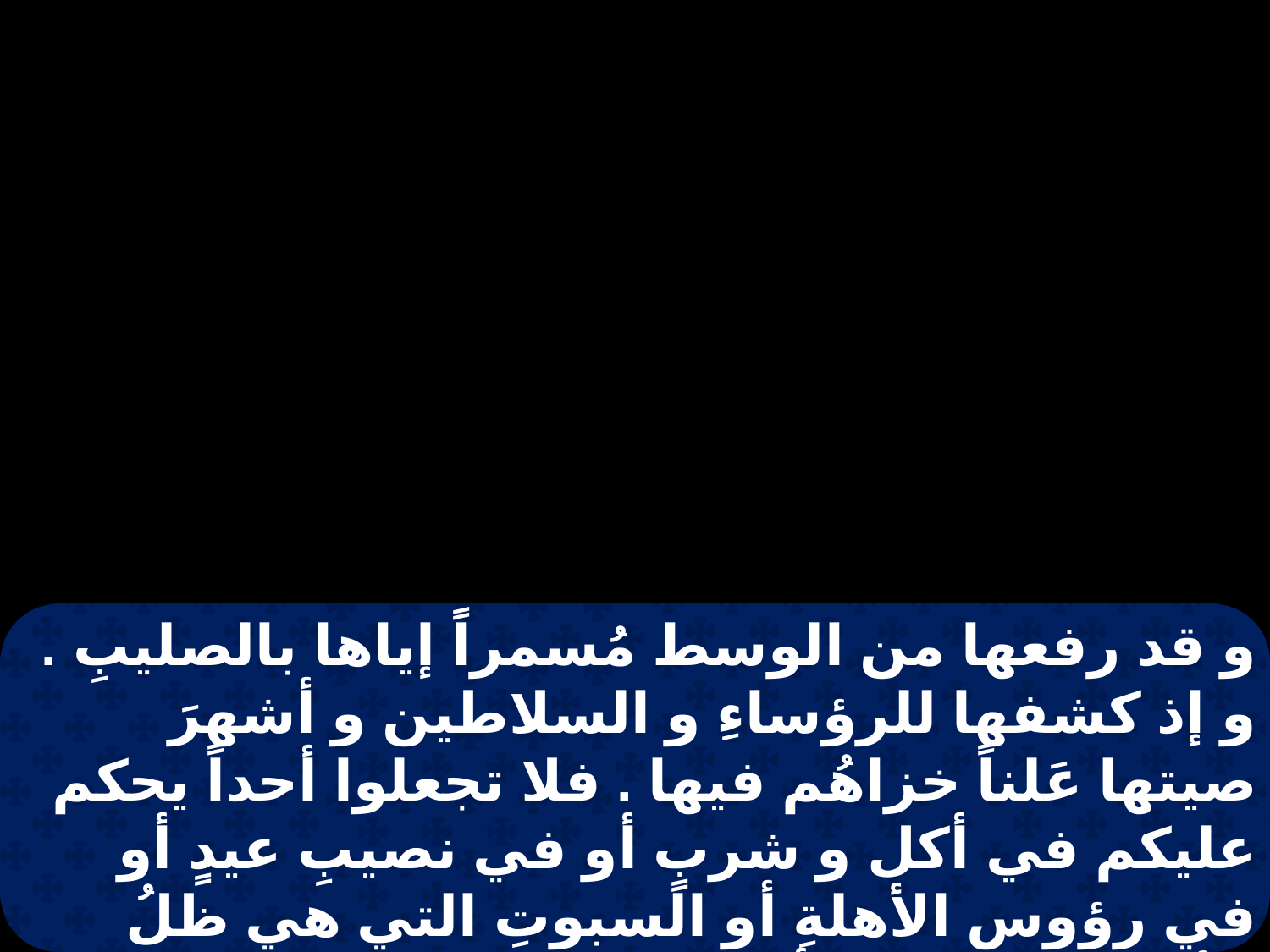

و قد رفعها من الوسط مُسمراً إياها بالصليبِ . و إذ كشفها للرؤساءِ و السلاطين و أشهرَ صيتها عَلناً خزاهُم فيها . فلا تجعلوا أحداً يحكم عليكم في أكل و شربٍ أو في نصيبِ عيدٍ أو في رؤوس الأهلةِ أو السبوتِ التي هي ظلُ الأمور المقبلةِ و أما الجسدُ فللمسيح .